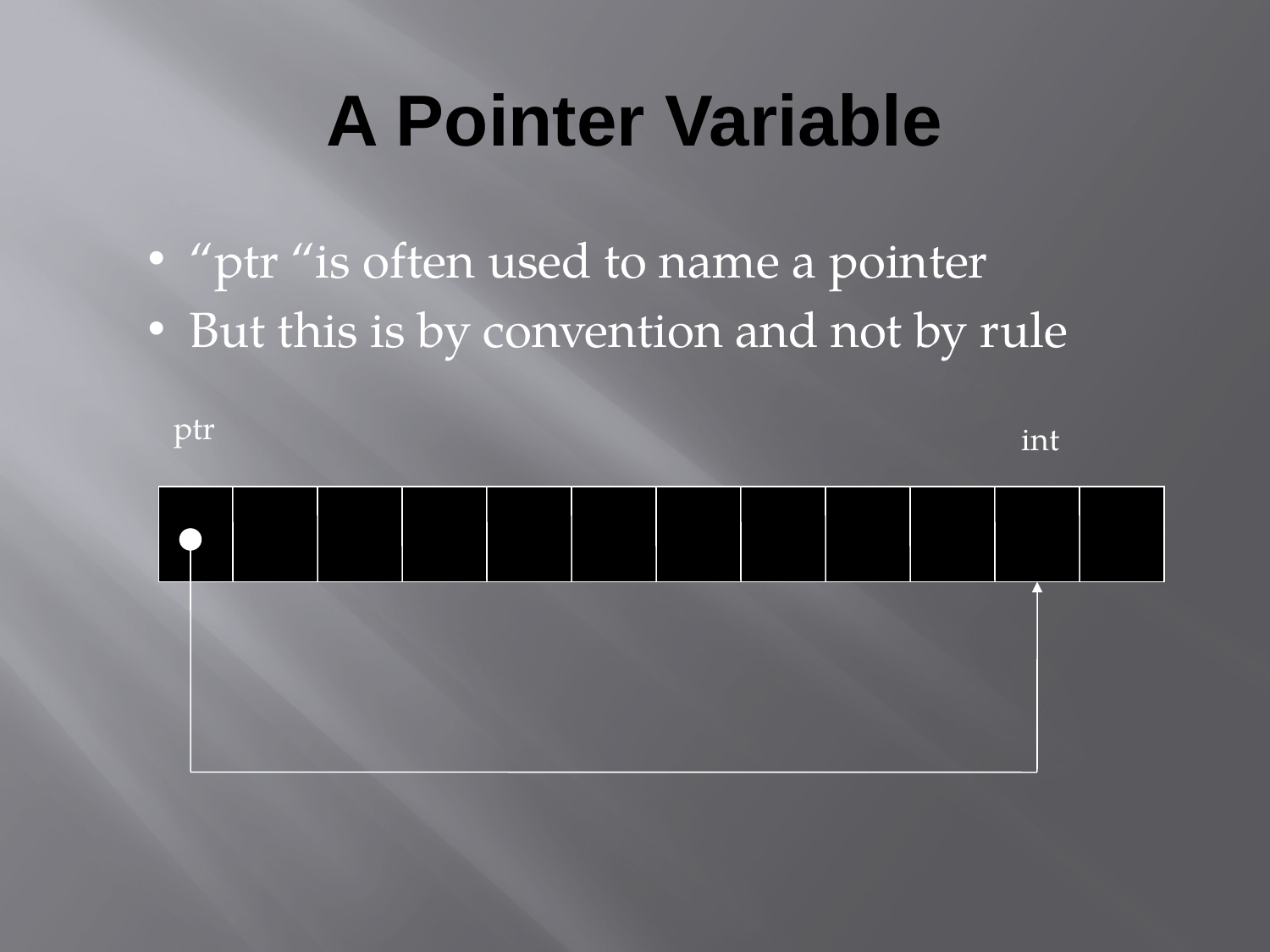

# A Pointer Variable
  “ptr “is often used to name a pointer
  But this is by convention and not by rule
ptr
int